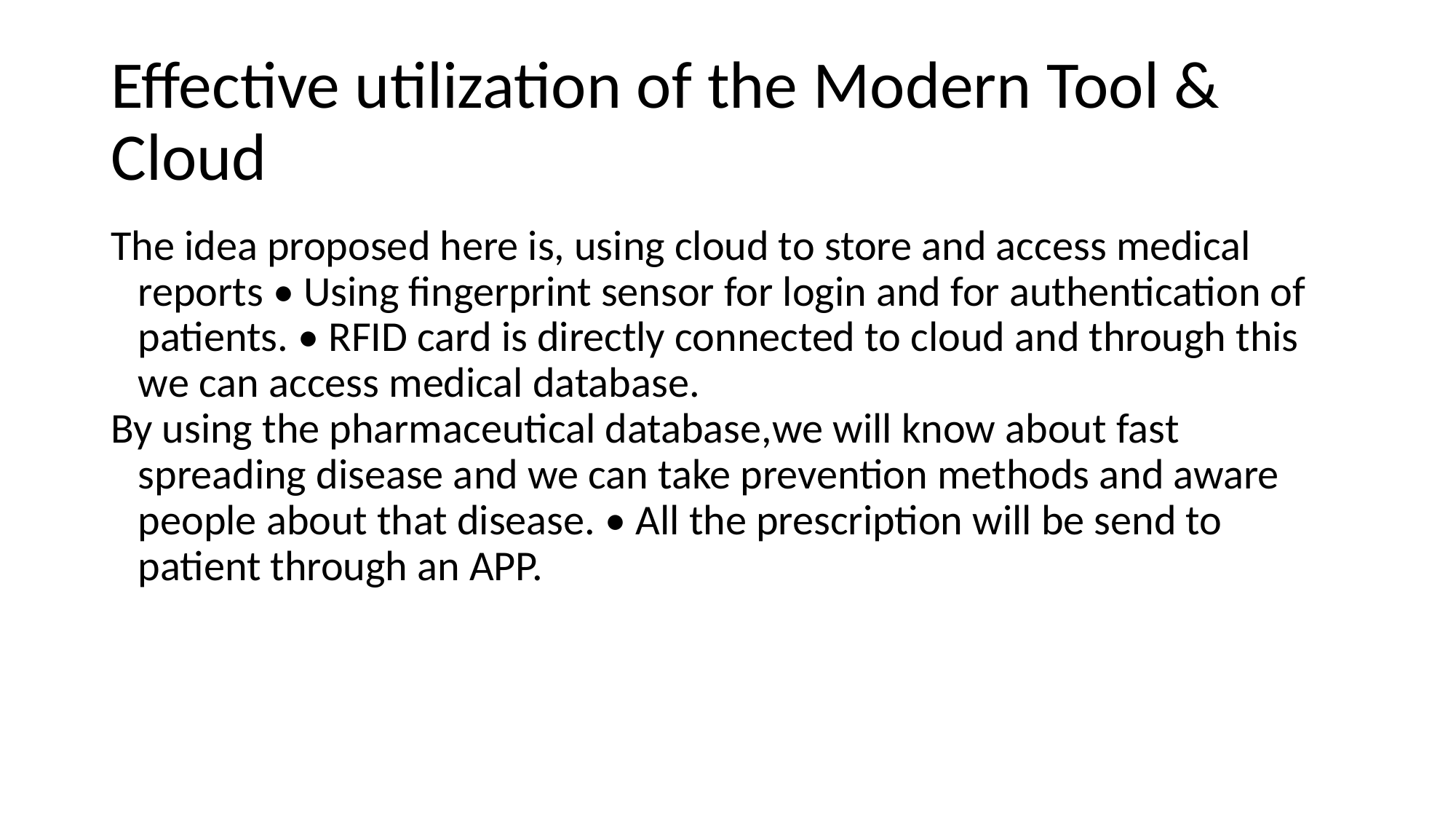

# Effective utilization of the Modern Tool & Cloud
The idea proposed here is, using cloud to store and access medical reports • Using fingerprint sensor for login and for authentication of patients. • RFID card is directly connected to cloud and through this we can access medical database.
By using the pharmaceutical database,we will know about fast spreading disease and we can take prevention methods and aware people about that disease. • All the prescription will be send to patient through an APP.